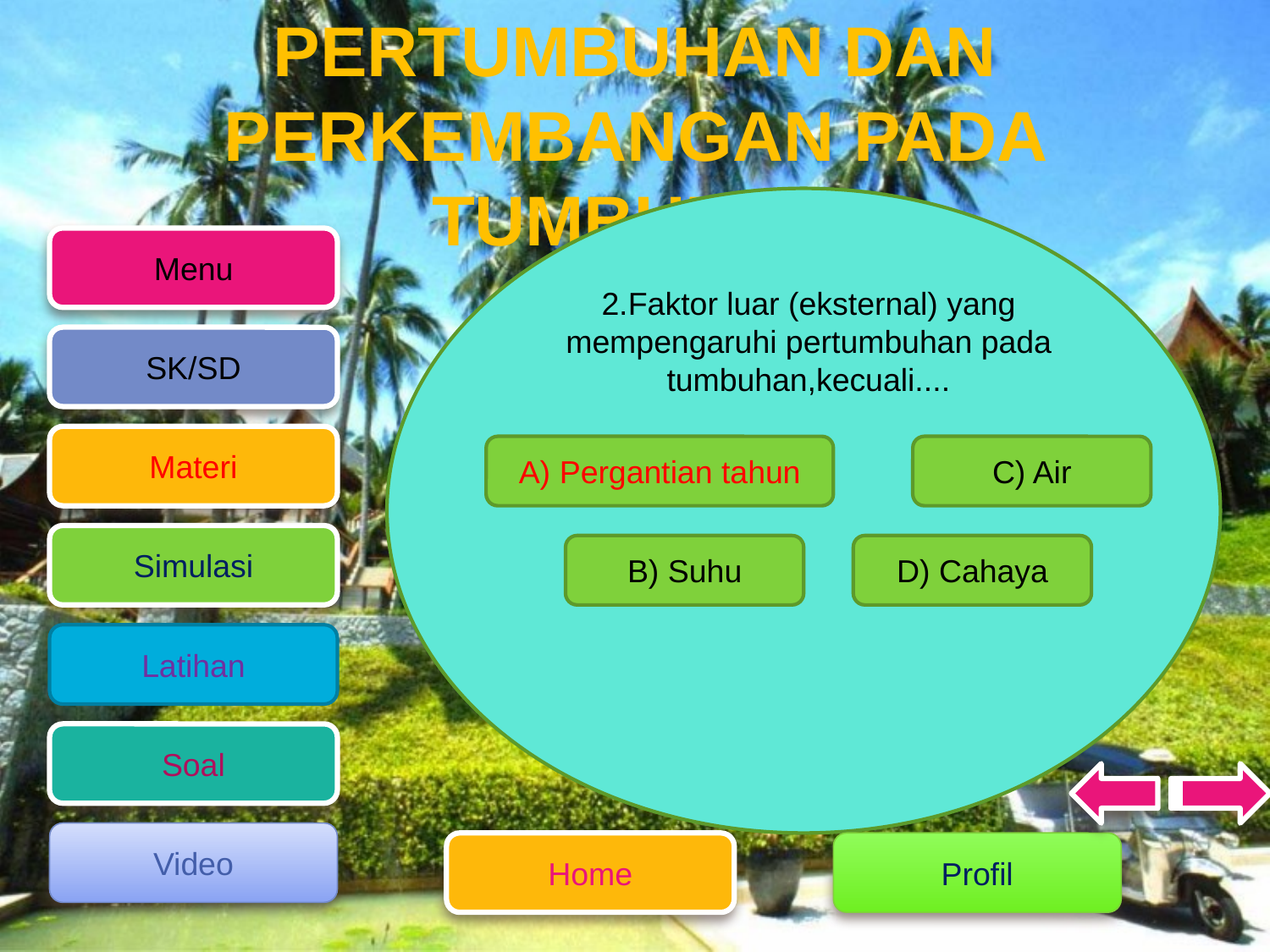

2.Faktor luar (eksternal) yang mempengaruhi pertumbuhan pada tumbuhan,kecuali....
A) Pergantian tahun
C) Air
B) Suhu
D) Cahaya